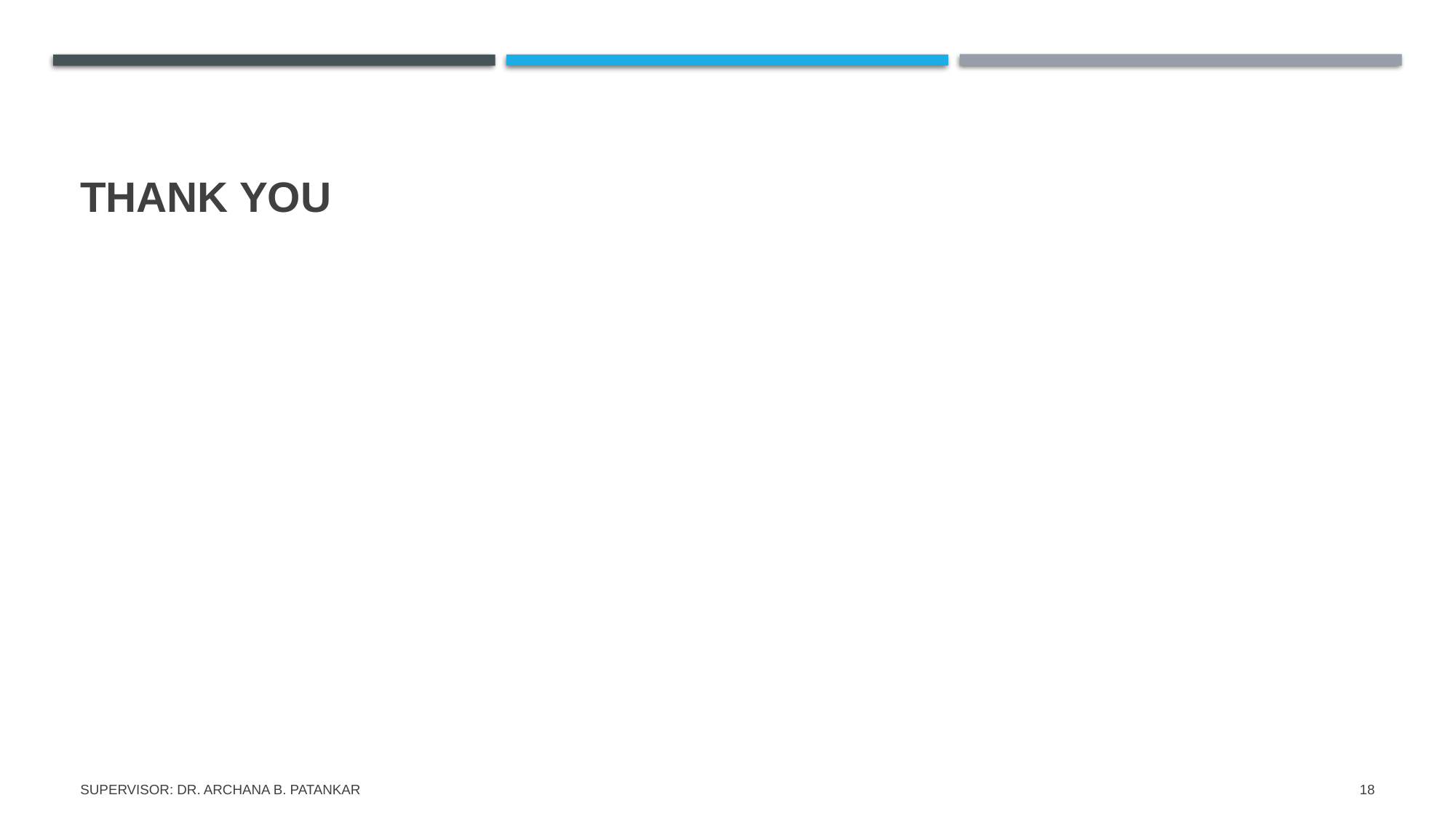

# THANK YOU

SUPERVISOR: Dr. Archana B. Patankar
18